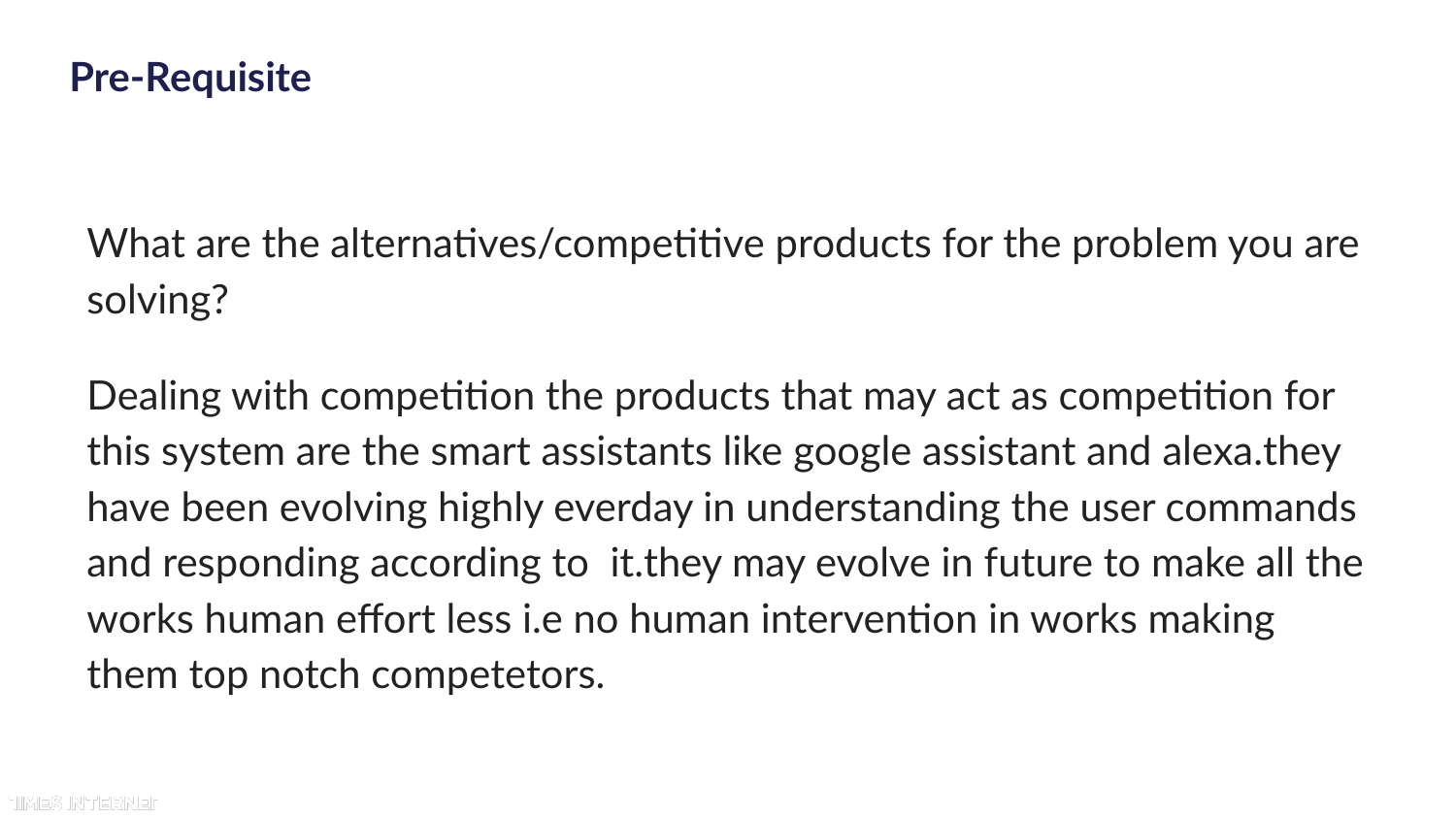

# Pre-Requisite
What are the alternatives/competitive products for the problem you are solving?
Dealing with competition the products that may act as competition for this system are the smart assistants like google assistant and alexa.they have been evolving highly everday in understanding the user commands and responding according to  it.they may evolve in future to make all the works human effort less i.e no human intervention in works making them top notch competetors.